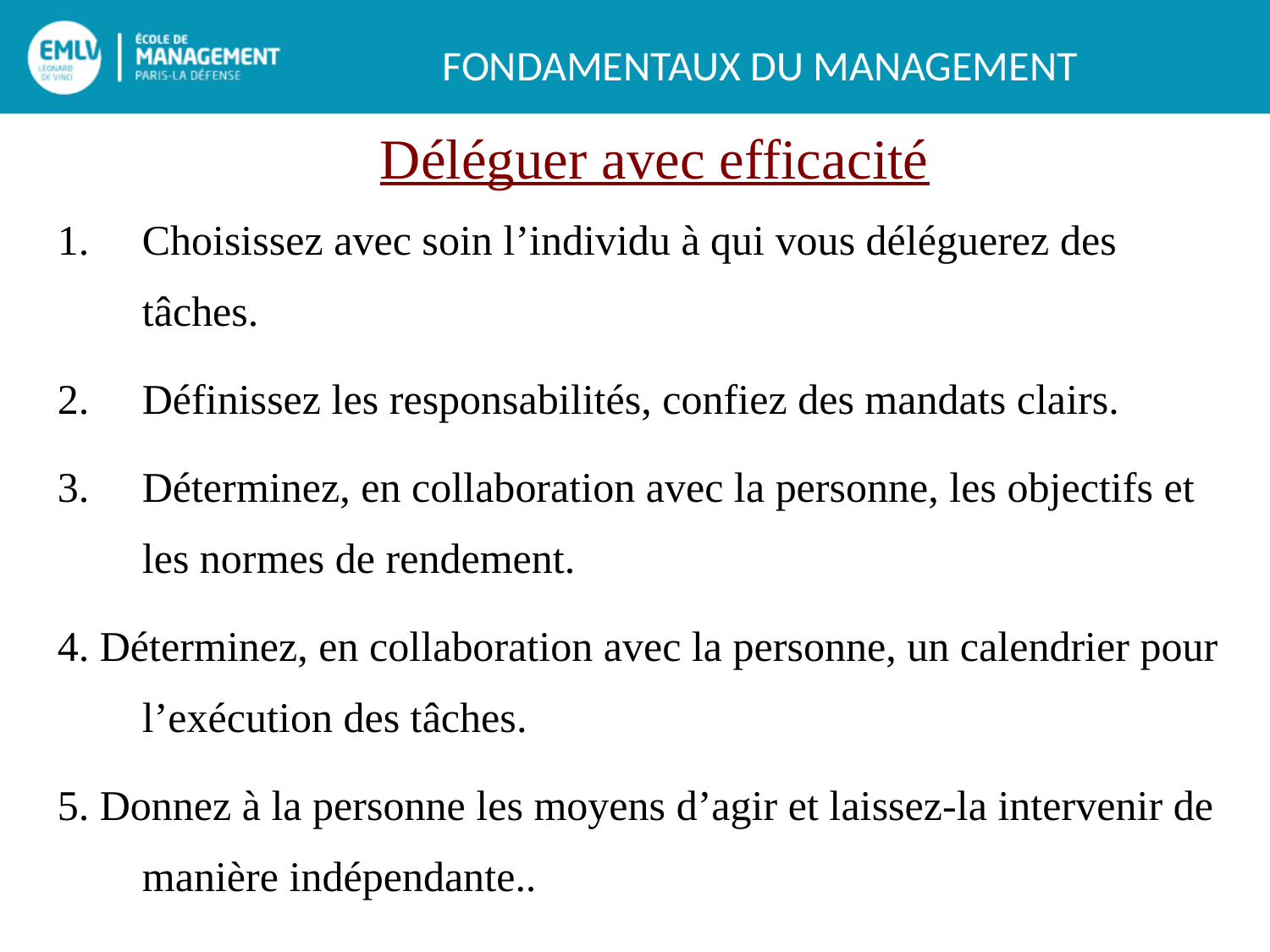

Déléguer avec efficacité
Choisissez avec soin l’individu à qui vous déléguerez des tâches.
Définissez les responsabilités, confiez des mandats clairs.
Déterminez, en collaboration avec la personne, les objectifs et les normes de rendement.
4. Déterminez, en collaboration avec la personne, un calendrier pour l’exécution des tâches.
5. Donnez à la personne les moyens d’agir et laissez-la intervenir de manière indépendante..